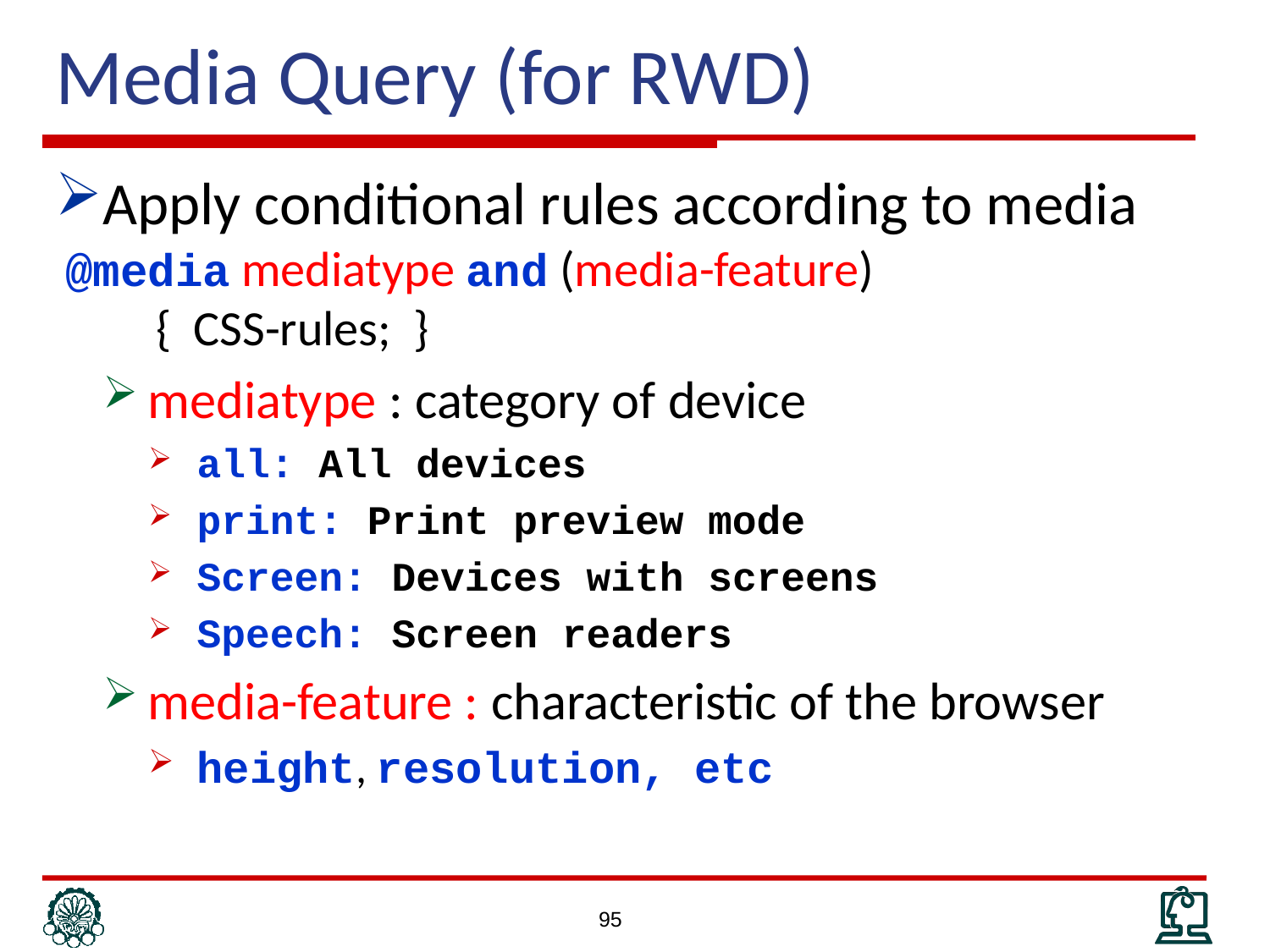

# Media Query (for RWD)
Apply conditional rules according to media
 @media mediatype and (media-feature)
         {  CSS-rules;  }
mediatype : category of device
all: All devices
print: Print preview mode
Screen: Devices with screens
Speech: Screen readers
media-feature : characteristic of the browser
height, resolution, etc
95